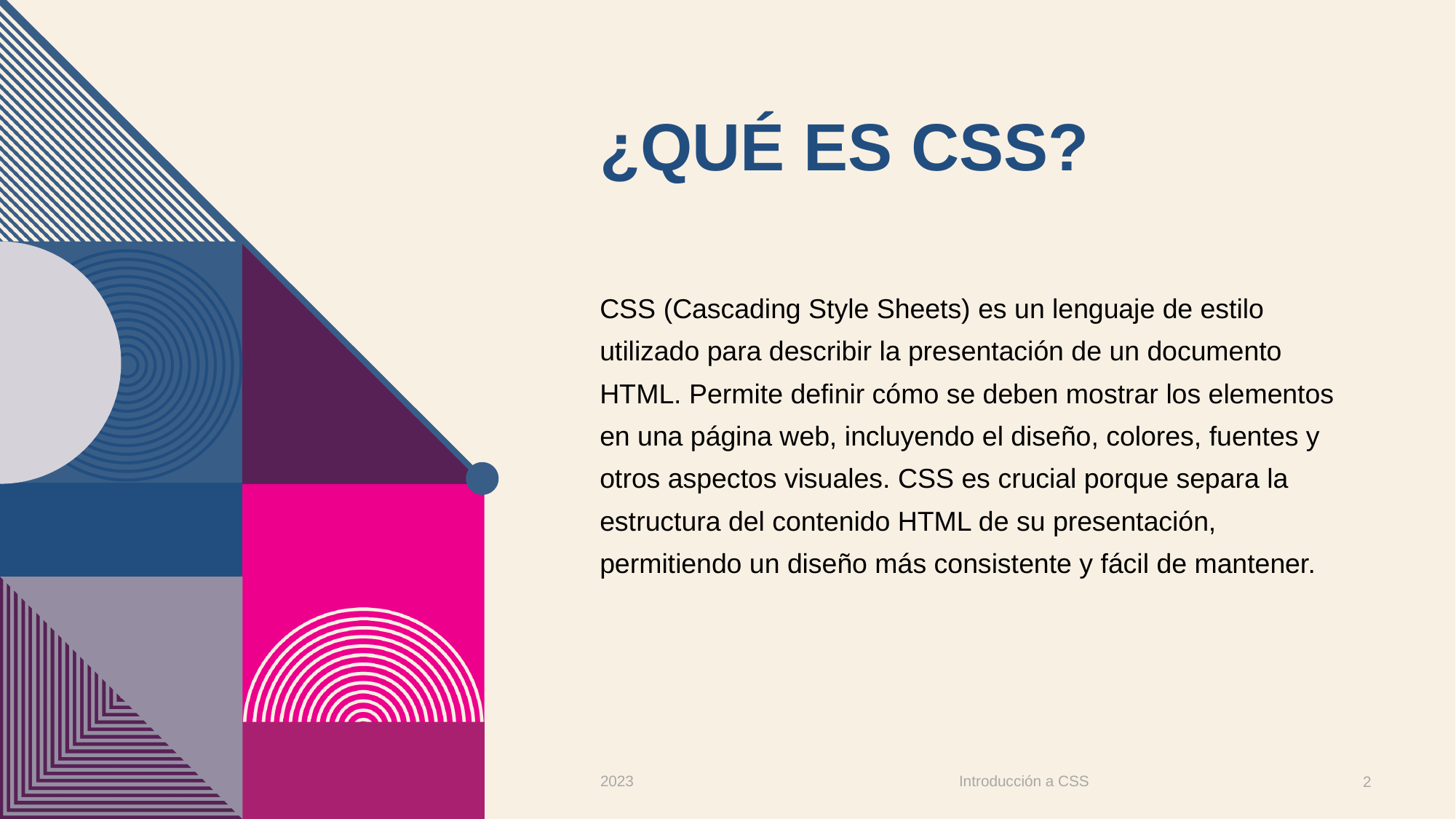

# ¿Qué es CSS?
CSS (Cascading Style Sheets) es un lenguaje de estilo utilizado para describir la presentación de un documento HTML. Permite definir cómo se deben mostrar los elementos en una página web, incluyendo el diseño, colores, fuentes y otros aspectos visuales. CSS es crucial porque separa la estructura del contenido HTML de su presentación, permitiendo un diseño más consistente y fácil de mantener.
Introducción a CSS
2023
2